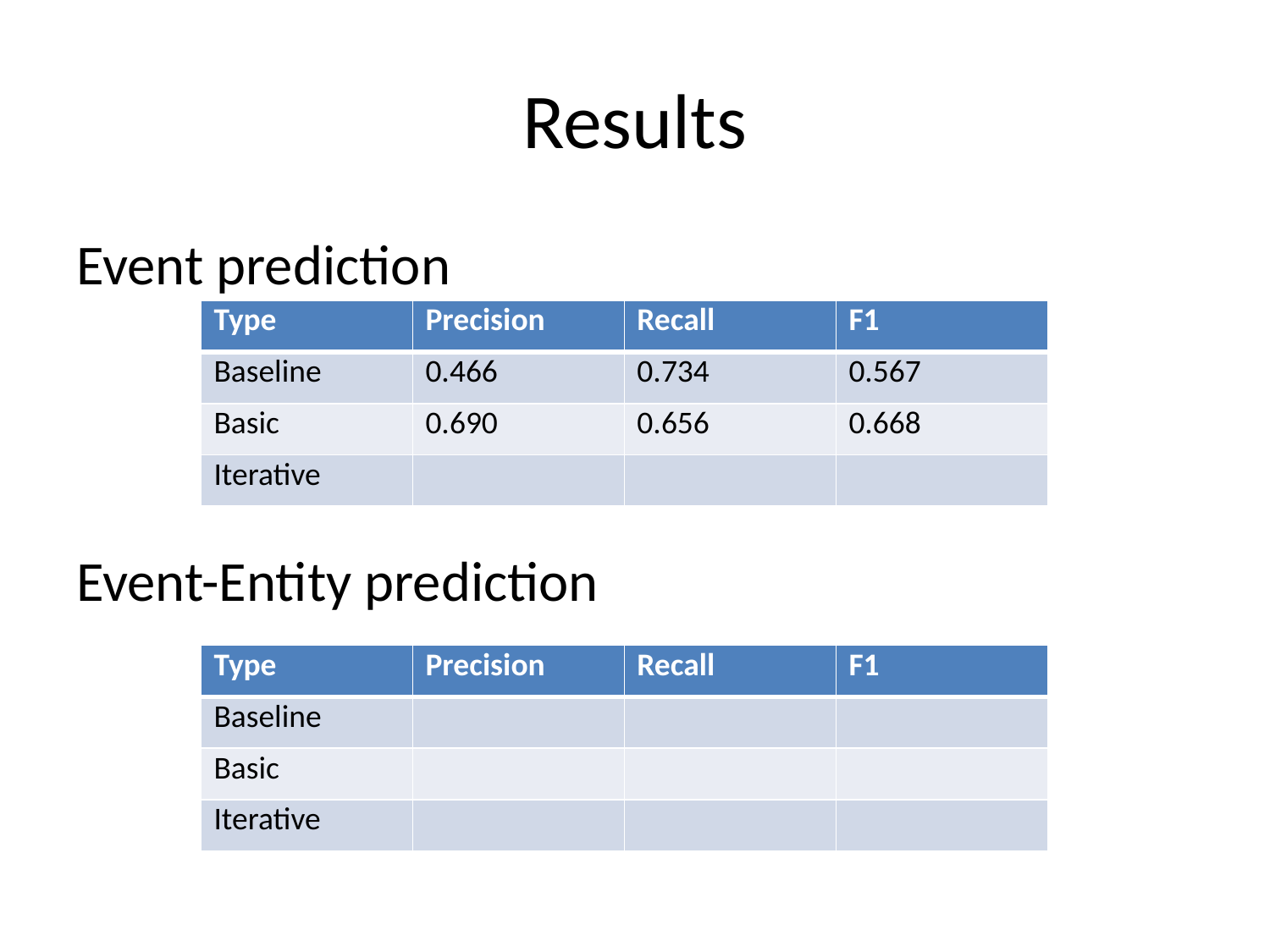

# Results
Event prediction

Event-Entity prediction
| Type | Precision | Recall | F1 |
| --- | --- | --- | --- |
| Baseline | 0.466 | 0.734 | 0.567 |
| Basic | 0.690 | 0.656 | 0.668 |
| Iterative |  |  |  |
| Type | Precision | Recall | F1 |
| --- | --- | --- | --- |
| Baseline |  |  |  |
| Basic |  |  |  |
| Iterative |  |  |  |